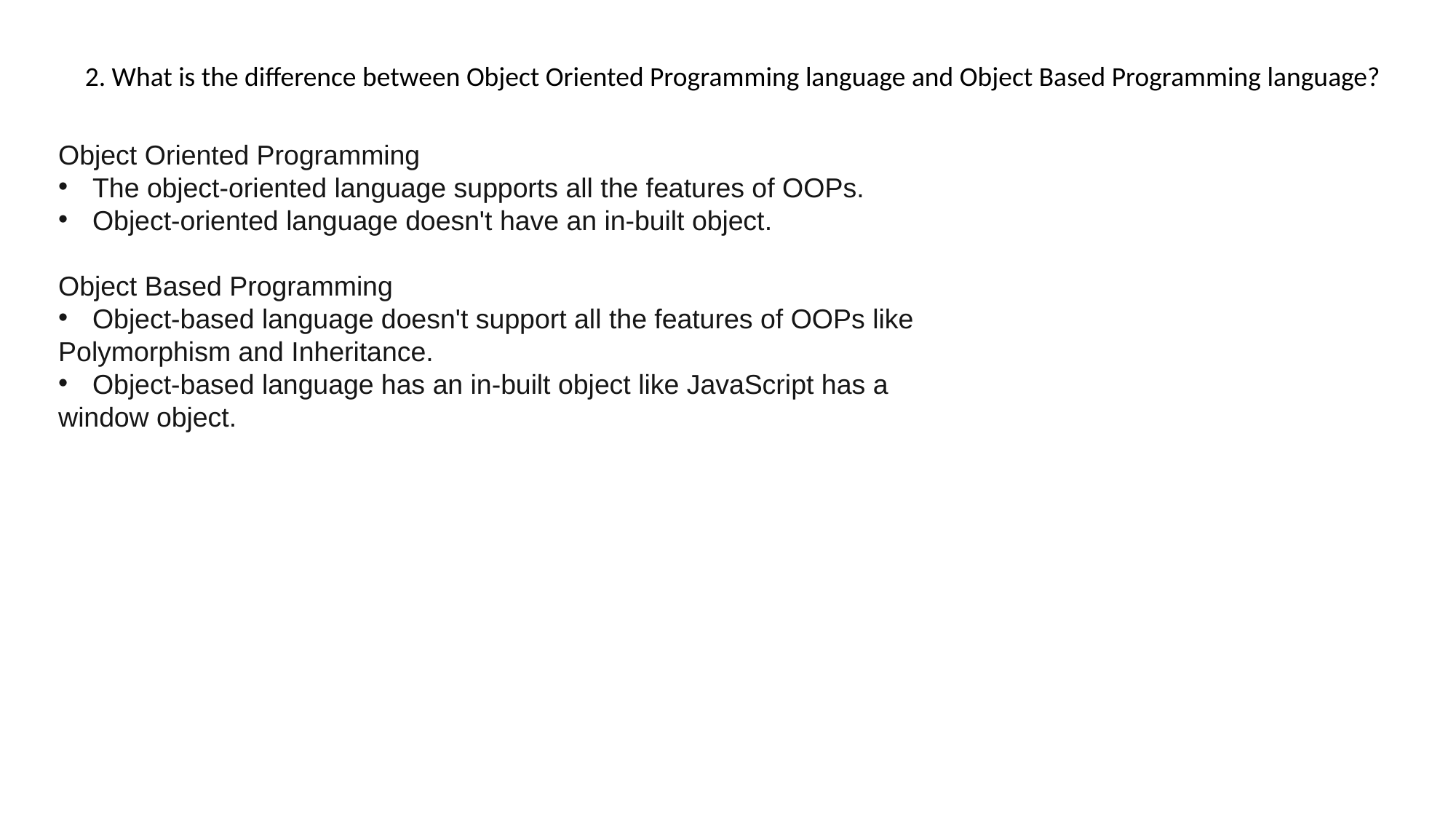

2. What is the difference between Object Oriented Programming language and Object Based Programming language?
Object Oriented Programming
The object-oriented language supports all the features of OOPs.
Object-oriented language doesn't have an in-built object.

Object Based Programming
Object-based language doesn't support all the features of OOPs like
Polymorphism and Inheritance.
Object-based language has an in-built object like JavaScript has a
window object.